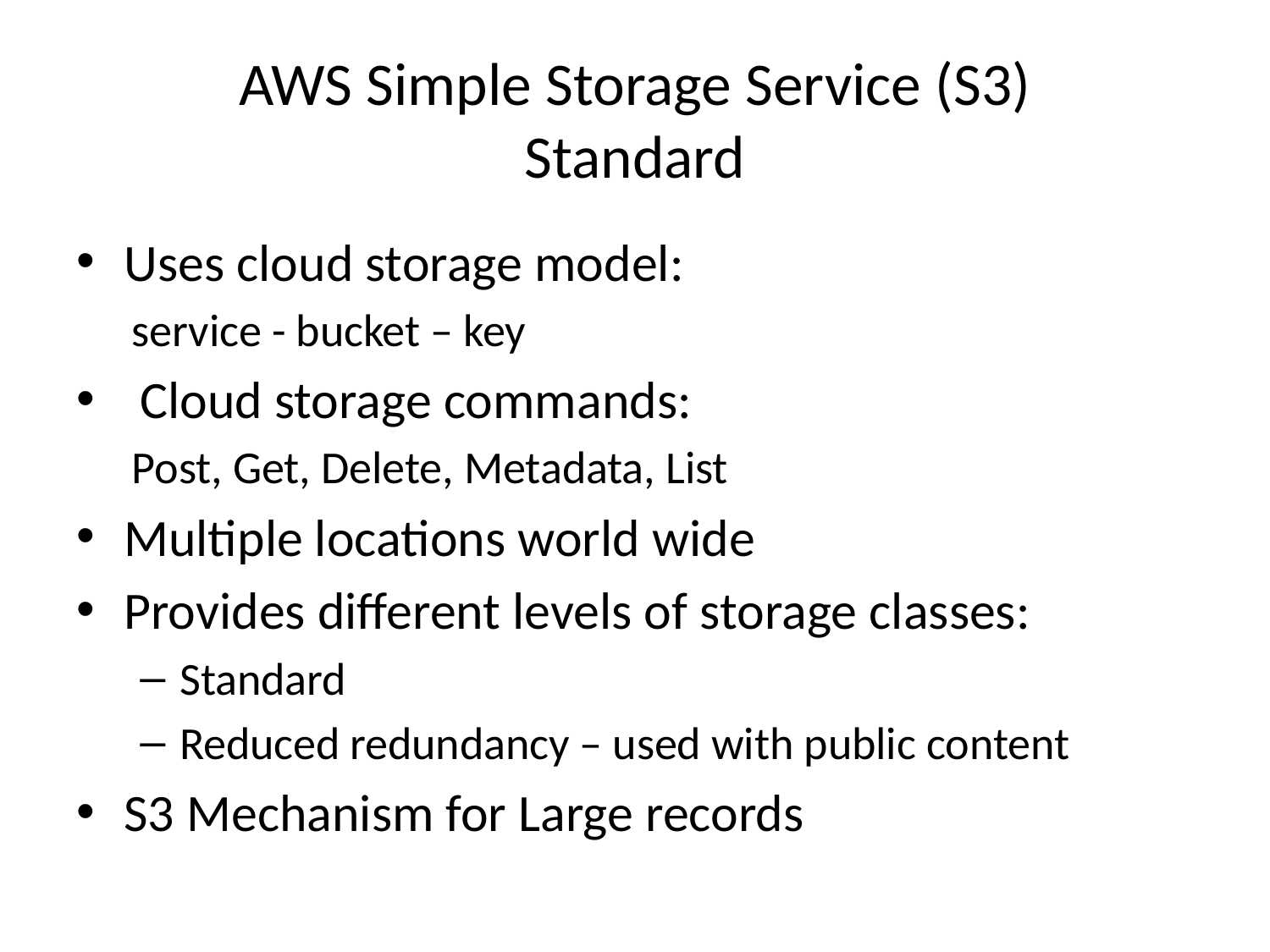

# AWS Simple Storage Service (S3) Standard
Uses cloud storage model:
service - bucket – key
Cloud storage commands:
Post, Get, Delete, Metadata, List
Multiple locations world wide
Provides different levels of storage classes:
Standard
Reduced redundancy – used with public content
S3 Mechanism for Large records